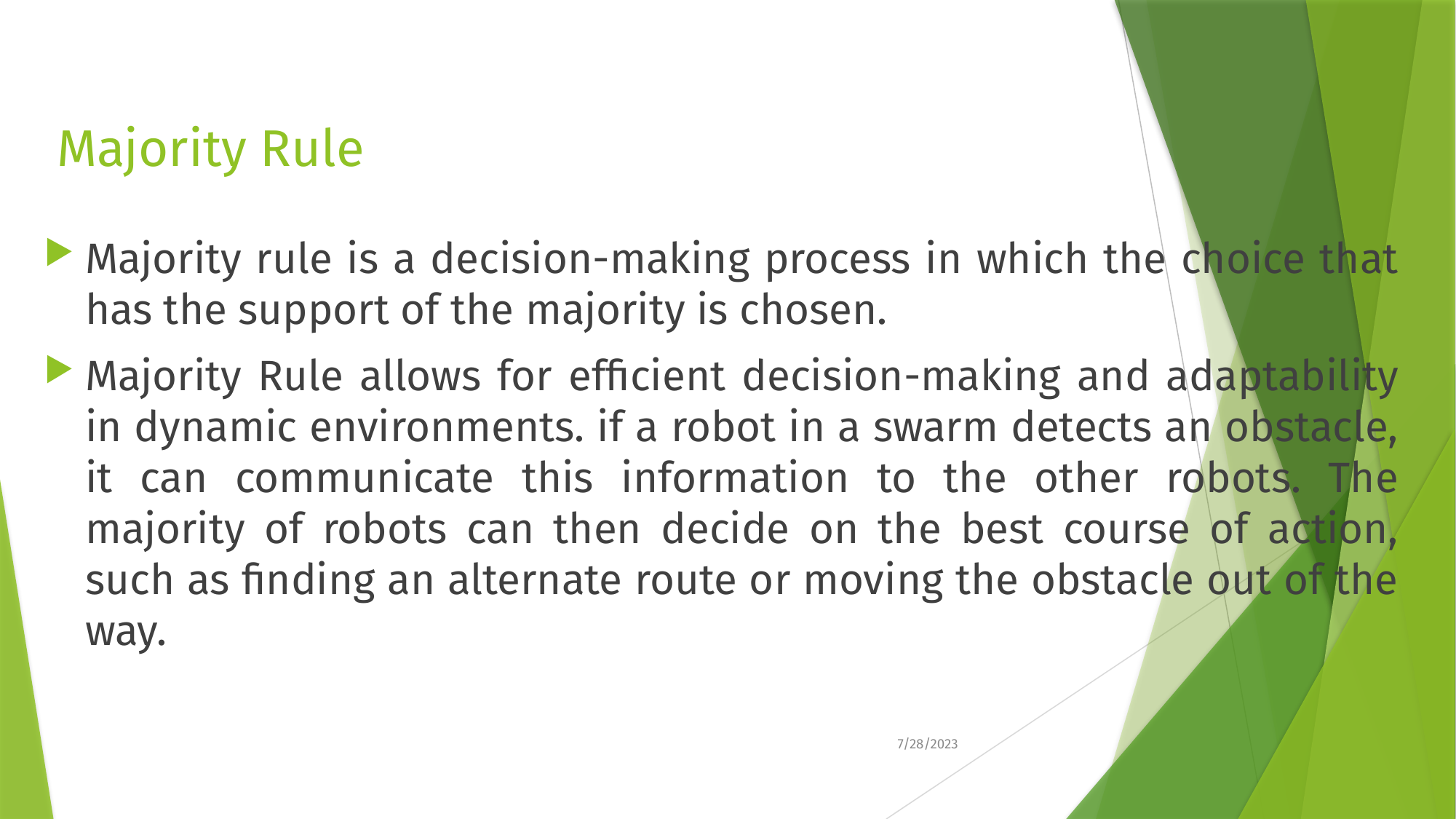

# Majority Rule

Majority rule is a decision-making process in which the choice that has the support of the majority is chosen.
Majority Rule allows for efficient decision-making and adaptability in dynamic environments. if a robot in a swarm detects an obstacle, it can communicate this information to the other robots. The majority of robots can then decide on the best course of action, such as finding an alternate route or moving the obstacle out of the way.

7/28/2023